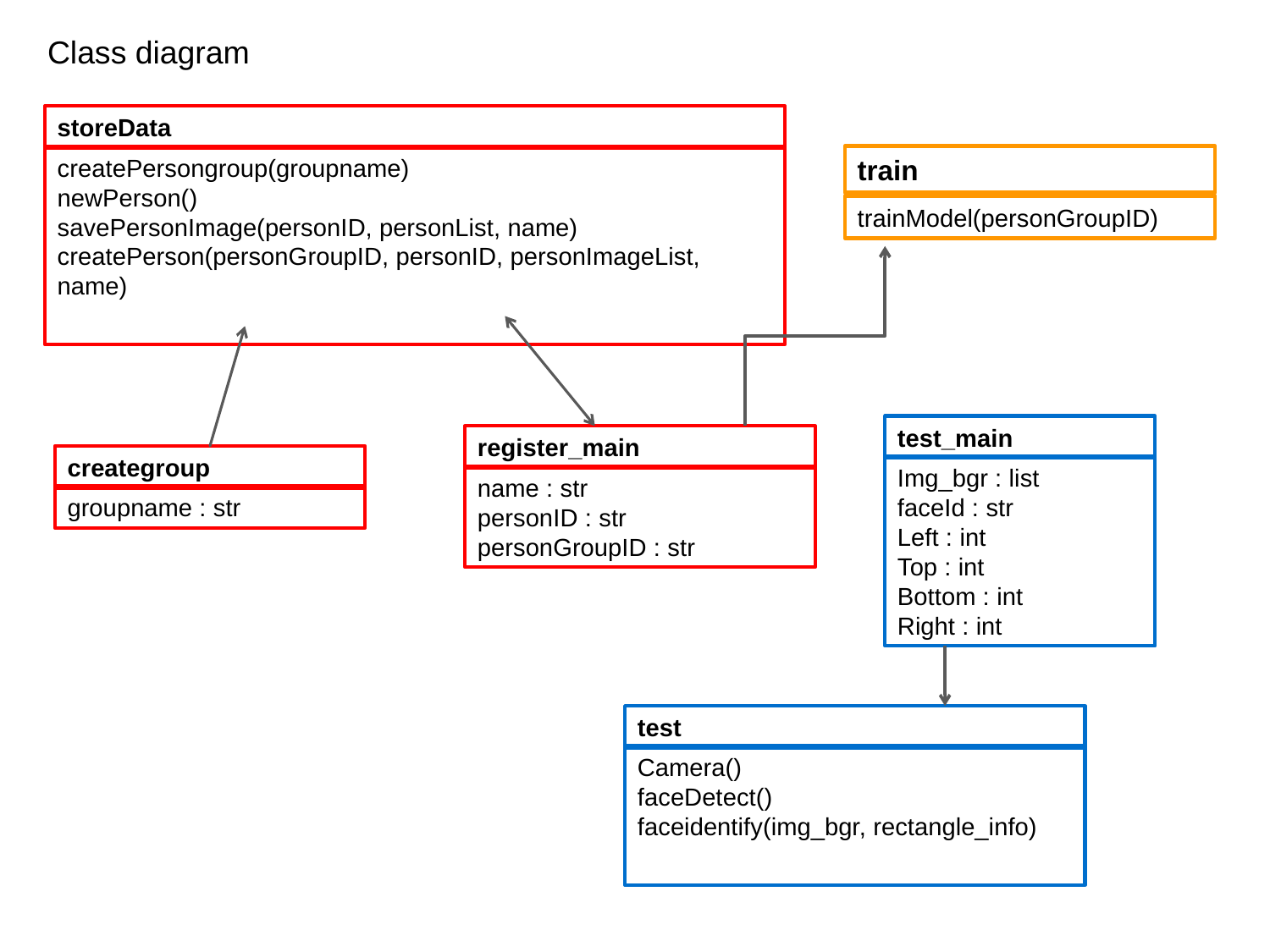

Class diagram
storeData
createPersongroup(groupname)
newPerson()
savePersonImage(personID, personList, name)
createPerson(personGroupID, personID, personImageList, name)

train
trainModel(personGroupID)
test_main
register_main
creategroup
Img_bgr : list
faceId : str
Left : int
Top : int
Bottom : int
Right : int
name : str
personID : str
personGroupID : str
groupname : str
test
Camera()
faceDetect()
faceidentify(img_bgr, rectangle_info)